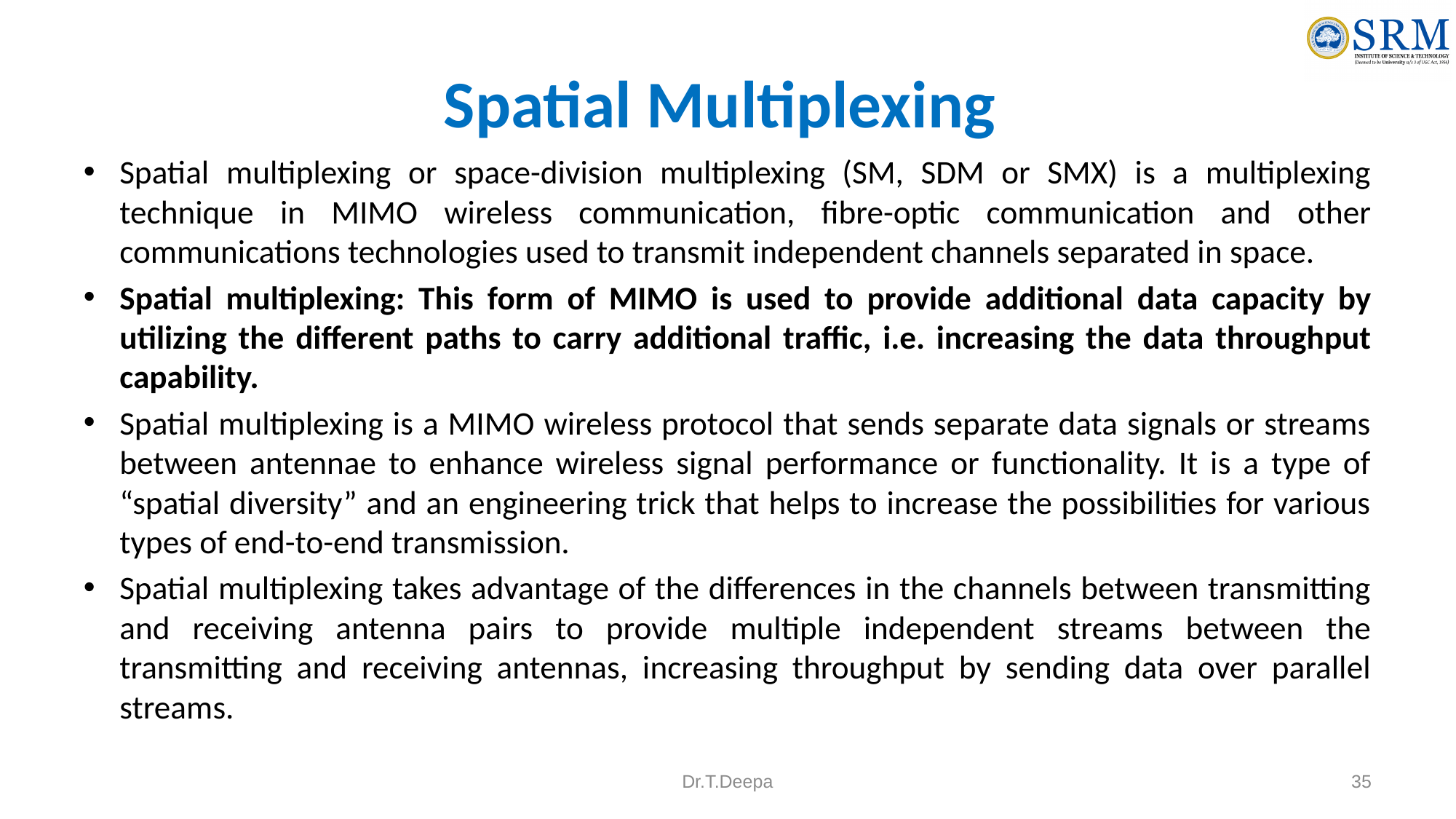

# Spatial Multiplexing
Spatial multiplexing or space-division multiplexing (SM, SDM or SMX) is a multiplexing technique in MIMO wireless communication, fibre-optic communication and other communications technologies used to transmit independent channels separated in space.
Spatial multiplexing: This form of MIMO is used to provide additional data capacity by utilizing the different paths to carry additional traffic, i.e. increasing the data throughput capability.
Spatial multiplexing is a MIMO wireless protocol that sends separate data signals or streams between antennae to enhance wireless signal performance or functionality. It is a type of “spatial diversity” and an engineering trick that helps to increase the possibilities for various types of end-to-end transmission.
Spatial multiplexing takes advantage of the differences in the channels between transmitting and receiving antenna pairs to provide multiple independent streams between the transmitting and receiving antennas, increasing throughput by sending data over parallel streams.

Dr.T.Deepa
35